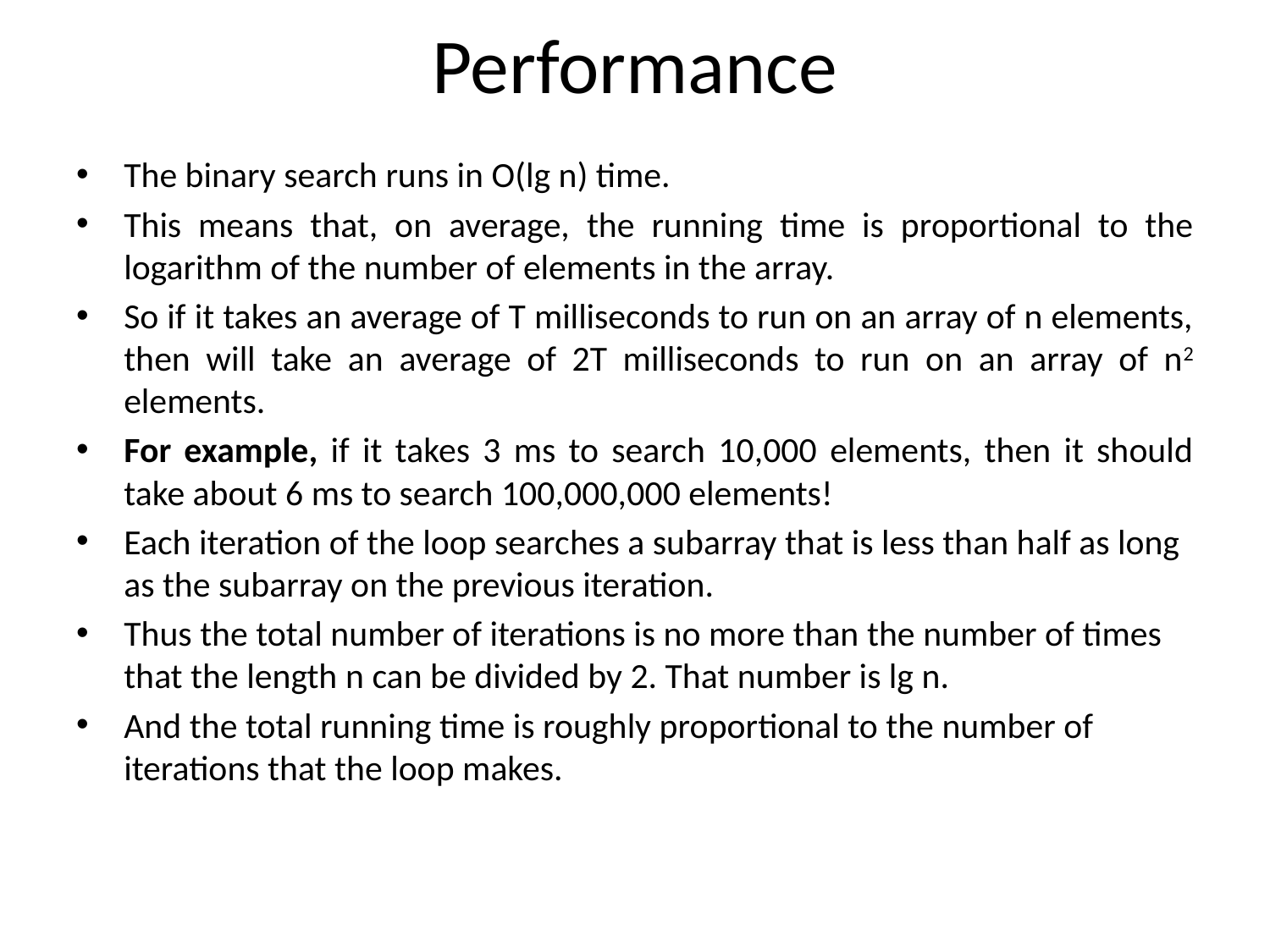

# Performance
The binary search runs in O(lg n) time.
This means that, on average, the running time is proportional to the logarithm of the number of elements in the array.
So if it takes an average of T milliseconds to run on an array of n elements, then will take an average of 2T milliseconds to run on an array of n2 elements.
For example, if it takes 3 ms to search 10,000 elements, then it should take about 6 ms to search 100,000,000 elements!
Each iteration of the loop searches a subarray that is less than half as long as the subarray on the previous iteration.
Thus the total number of iterations is no more than the number of times that the length n can be divided by 2. That number is lg n.
And the total running time is roughly proportional to the number of iterations that the loop makes.